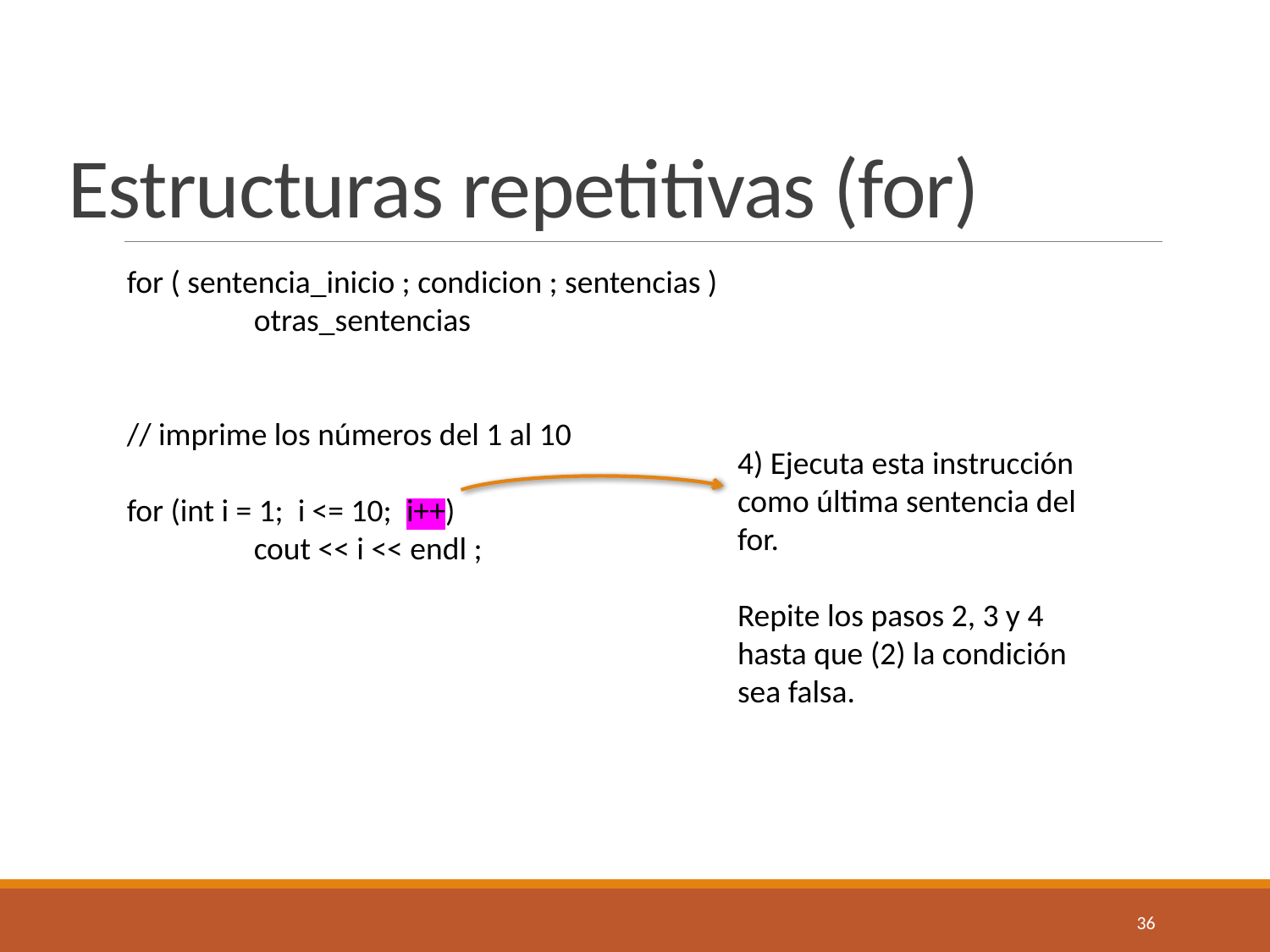

# Estructuras repetitivas (for)
for ( sentencia_inicio ; condicion ; sentencias )
	otras_sentencias

// imprime los números del 1 al 10

for (int i = 1;  i <= 10;  i++)
	cout << i << endl ;

4) Ejecuta esta instrucción como última sentencia del for.

Repite los pasos 2, 3 y 4 hasta que (2) la condición sea falsa.

36